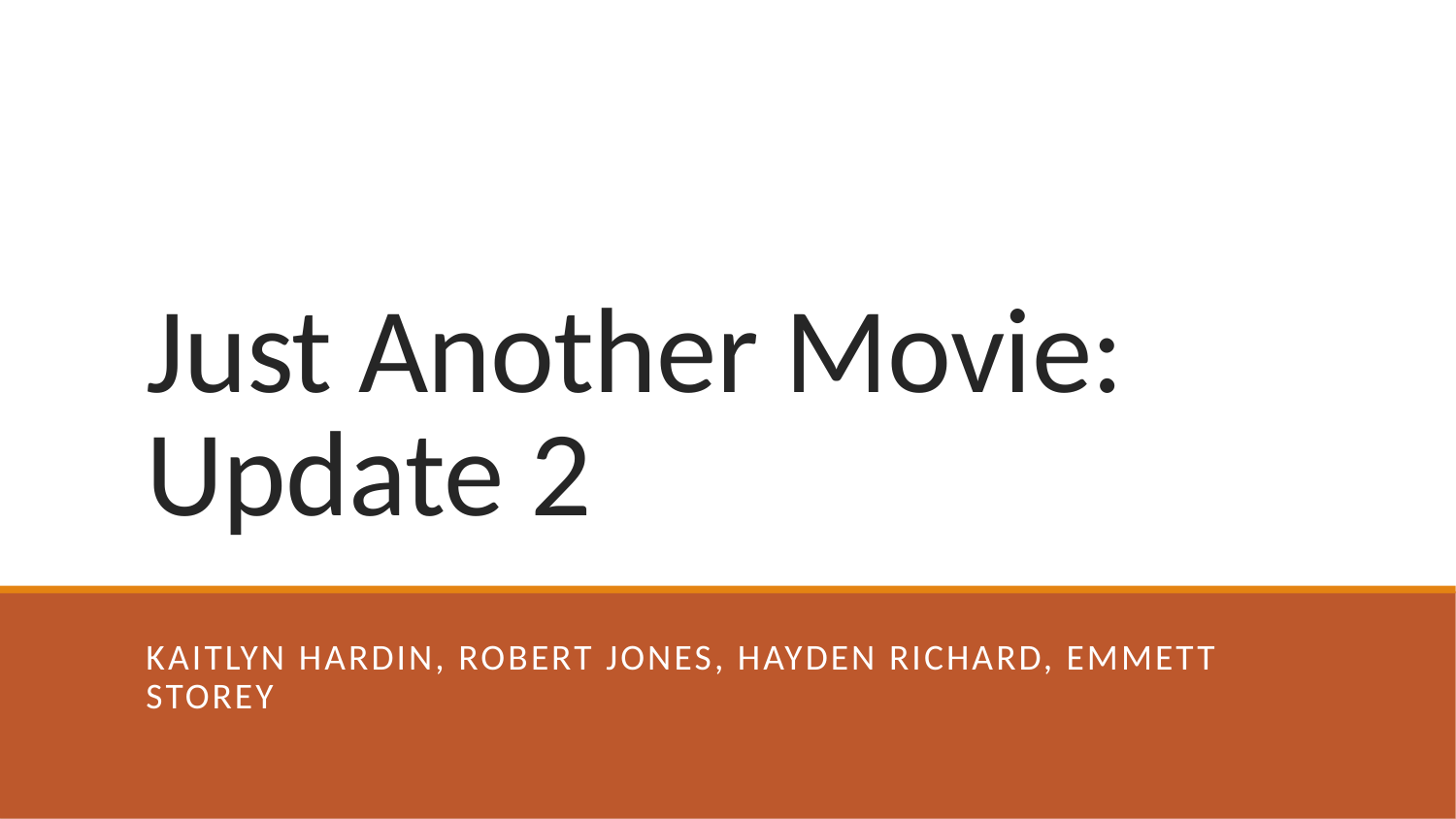

# Just Another Movie:
Update 2

Kaitlyn Hardin, Robert Jones, Hayden Richard, Emmett Storey